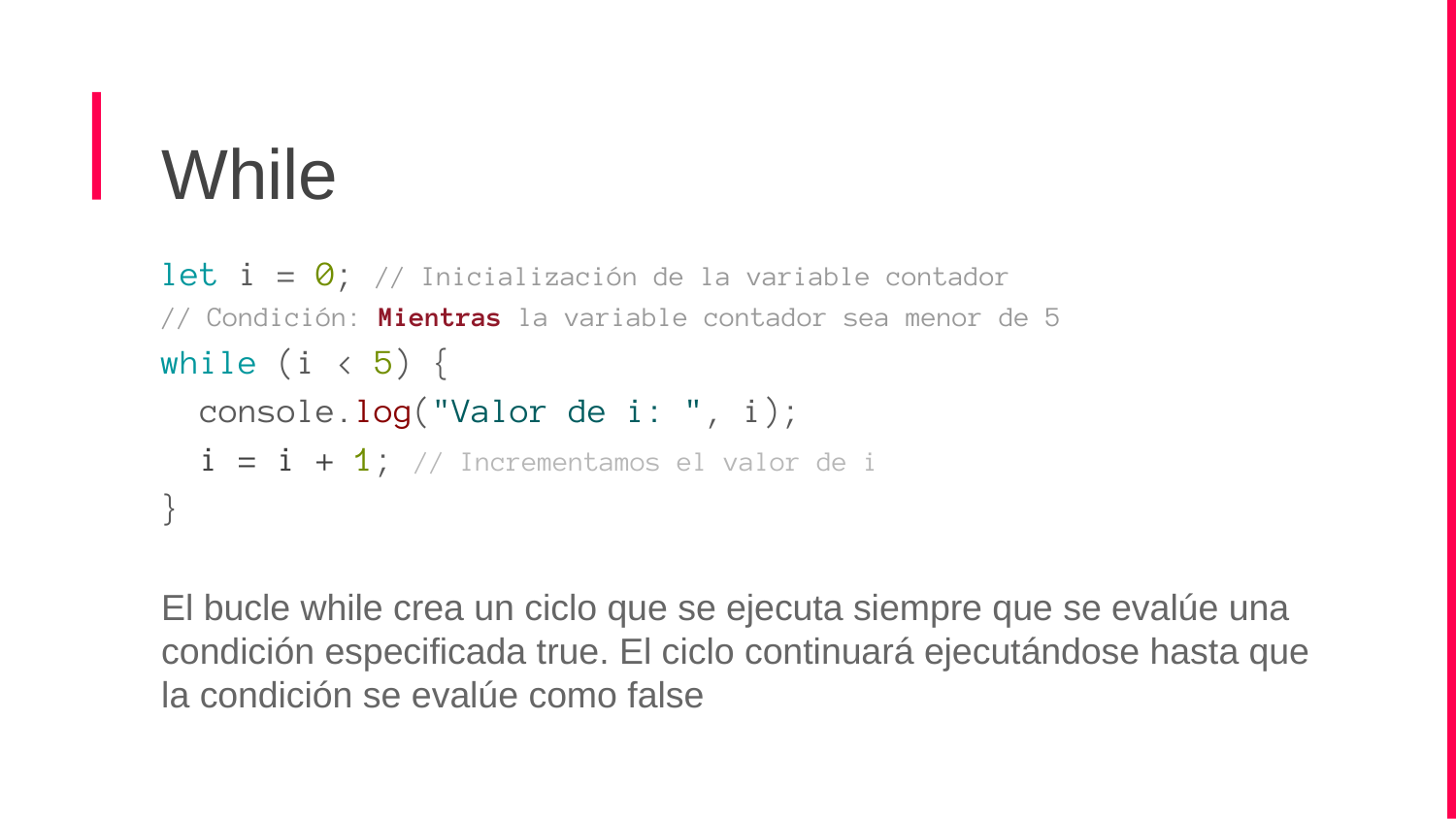

While
let i = 0; // Inicialización de la variable contador
// Condición: Mientras la variable contador sea menor de 5
while (i < 5) {
  console.log("Valor de i: ", i);
  i = i + 1; // Incrementamos el valor de i
}

El bucle while crea un ciclo que se ejecuta siempre que se evalúe una condición especificada true. El ciclo continuará ejecutándose hasta que la condición se evalúe como false